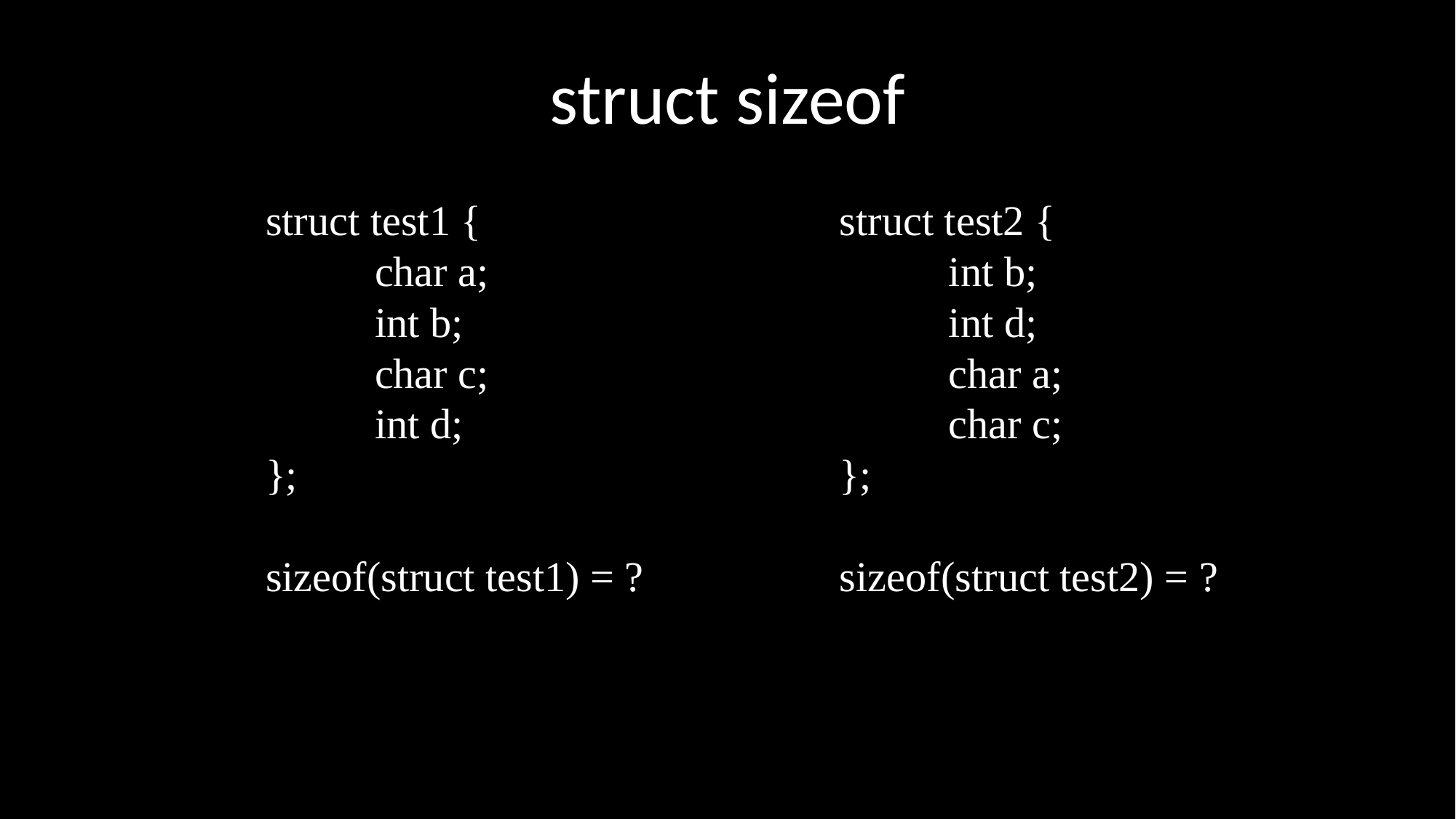

# struct sizeof
struct test1 {
	char a;
	int b;
	char c;
	int d;
};

sizeof(struct test1) = ?
struct test2 {
	int b;
	int d;
	char a;
	char c;
};

sizeof(struct test2) = ?